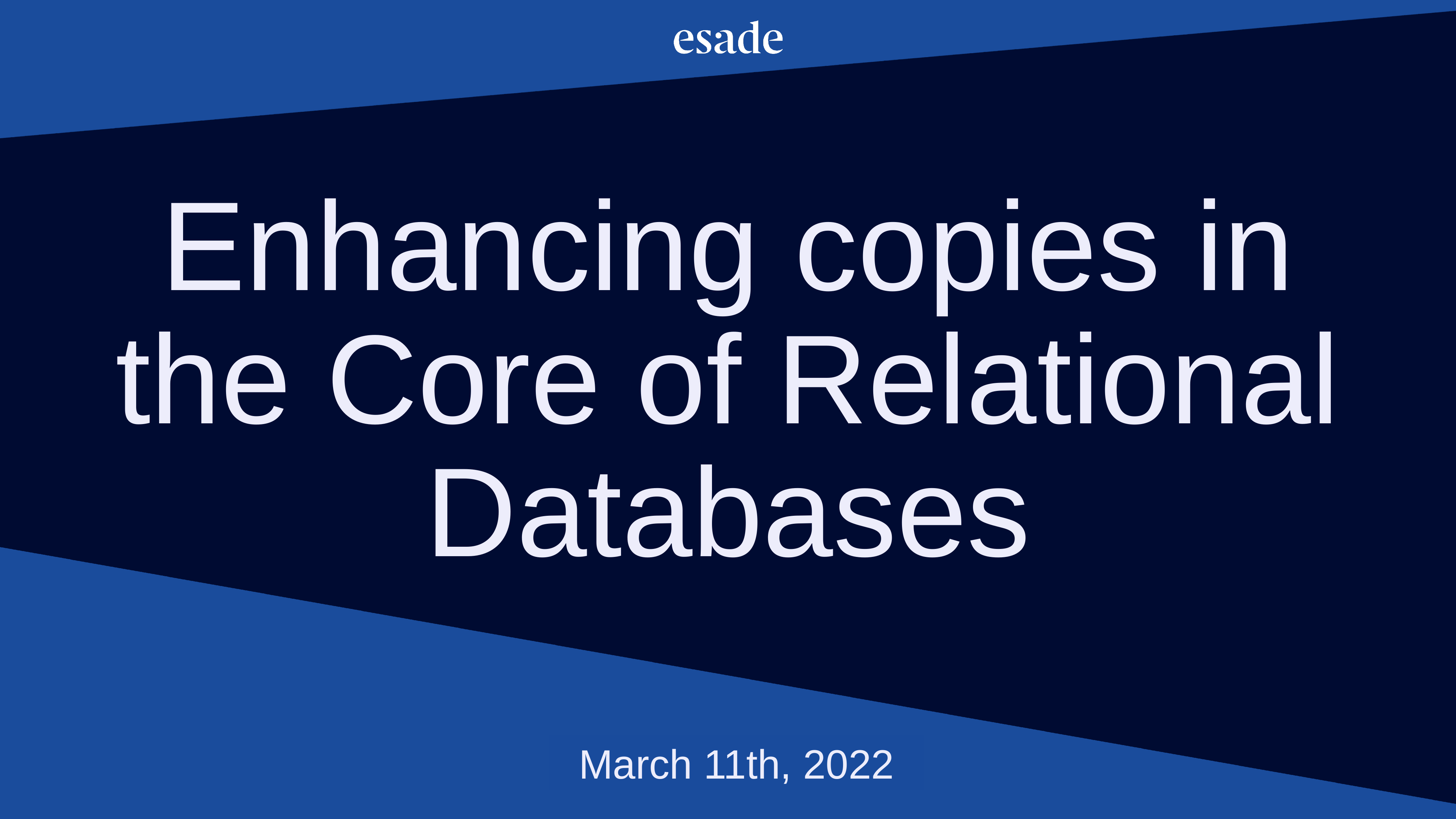

Enhancing copies in the Core of Relational Databases
March 11th, 2022